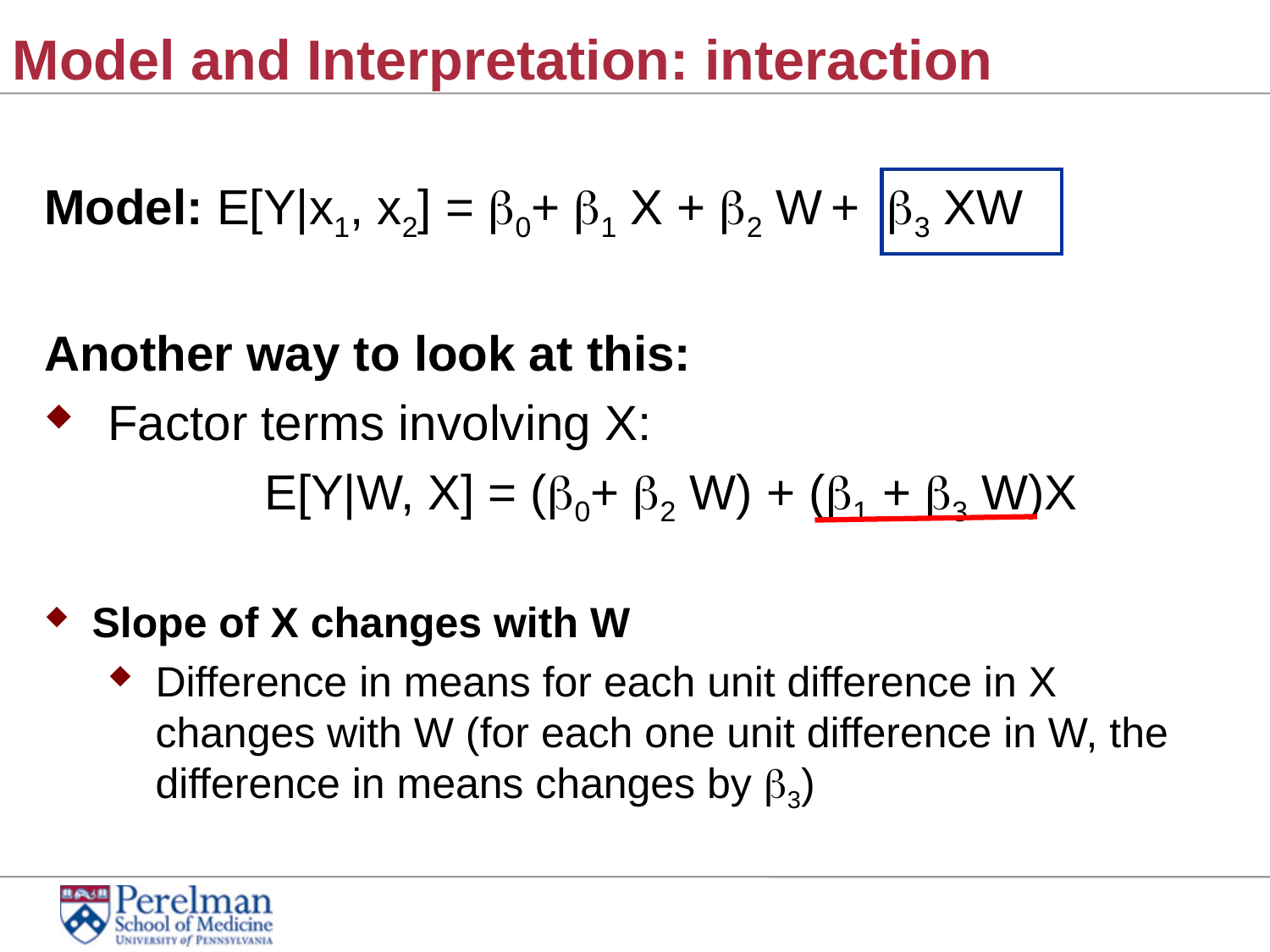

Model and Interpretation: interaction
Model: E[Y|x1, x2] = β0+ β1 X + β2 W +  β3 XW

Another way to look at this:
Factor terms involving X:
      E[Y|W, X] = (β0+ β2 W) + (β1 + β3 W)X

Slope of X changes with W
Difference in means for each unit difference in X changes with W (for each one unit difference in W, the difference in means changes by β3)